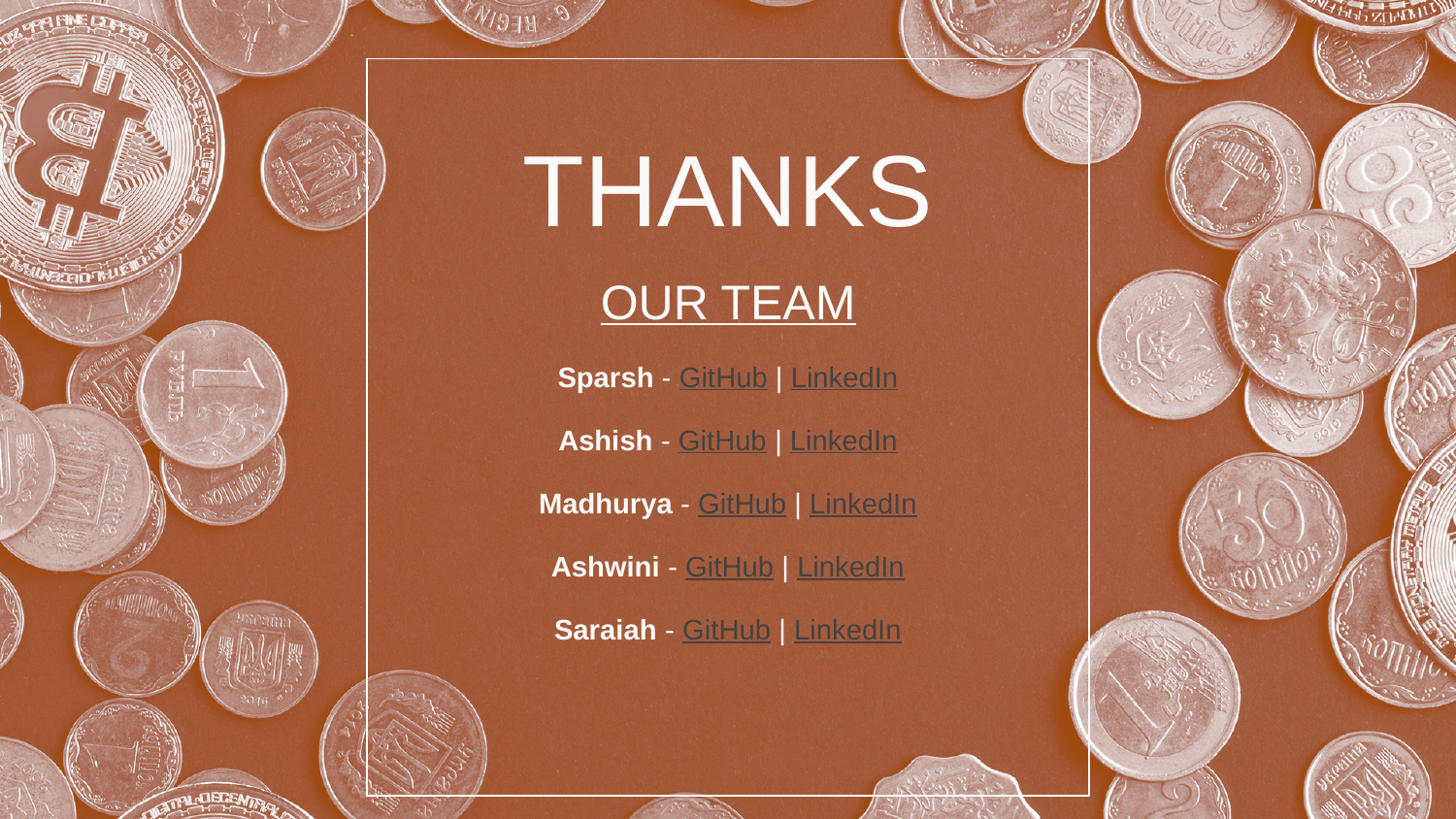

# THANKS

OUR TEAM
Sparsh - GitHub | LinkedIn
Ashish - GitHub | LinkedIn
Madhurya - GitHub | LinkedIn
Ashwini - GitHub | LinkedIn
Saraiah - GitHub | LinkedIn